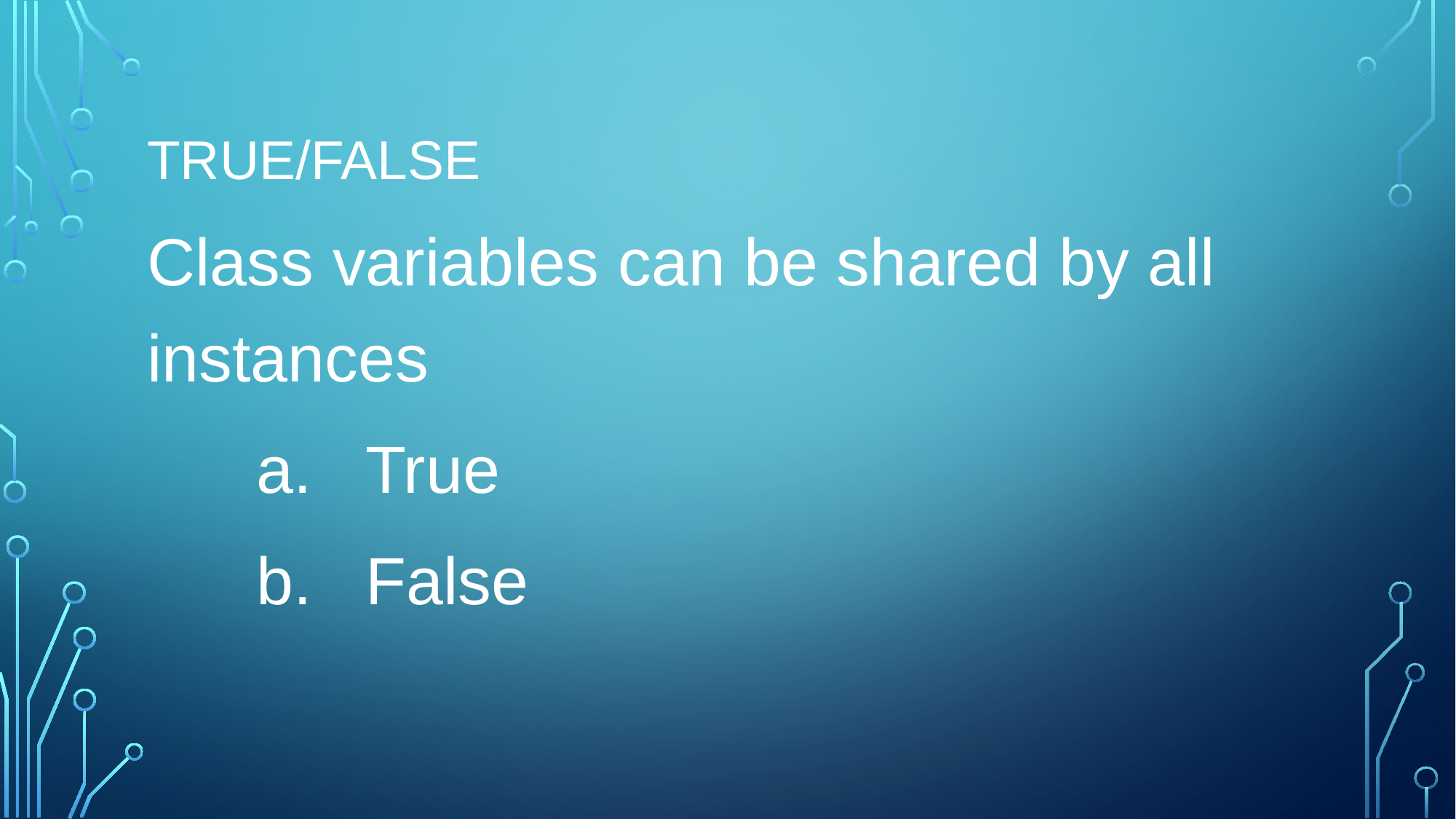

# True/False
Class variables can be shared by all instances
	a.	True
	b.	False